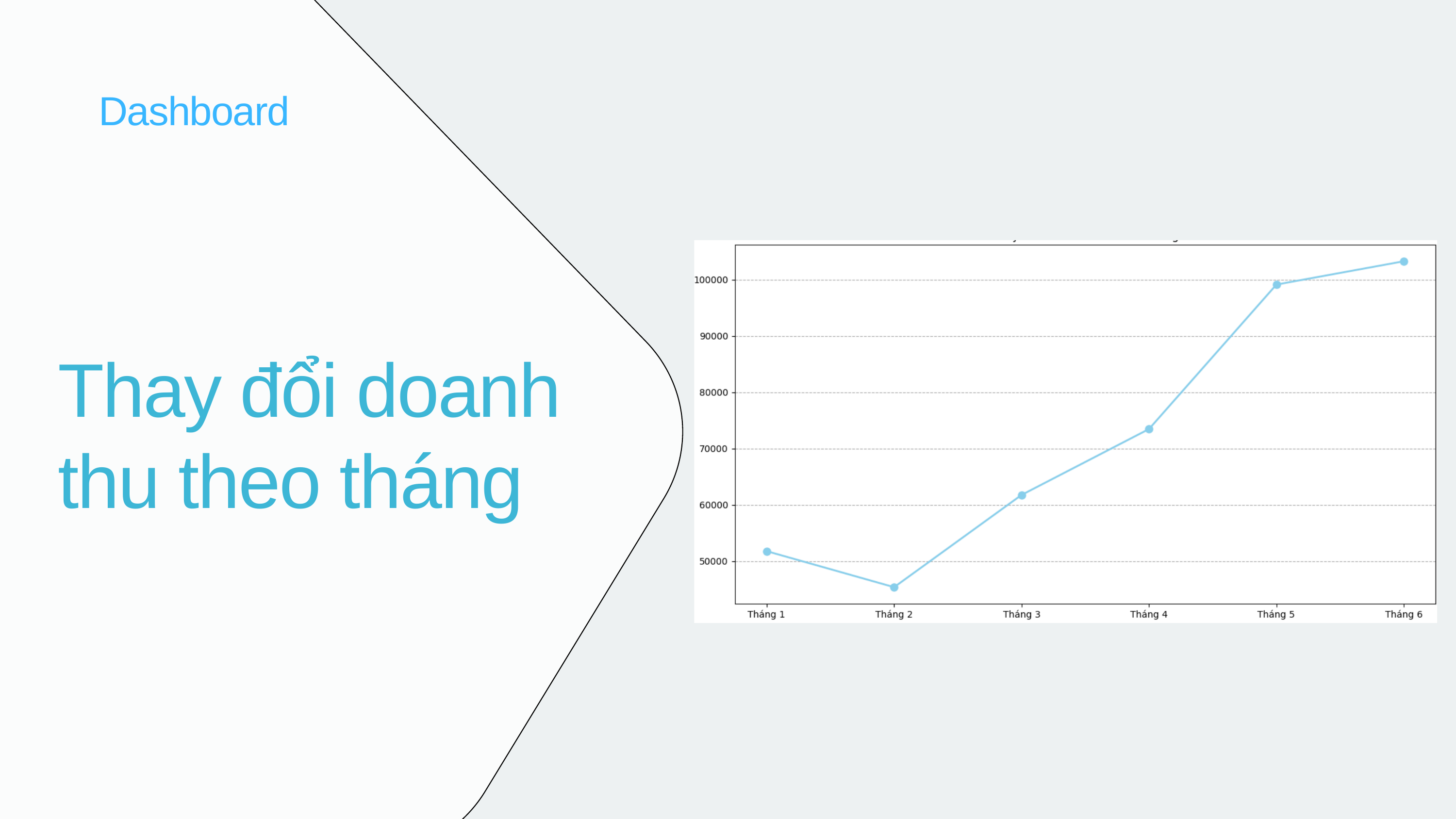

Dashboard

Thay đổi doanh thu theo tháng